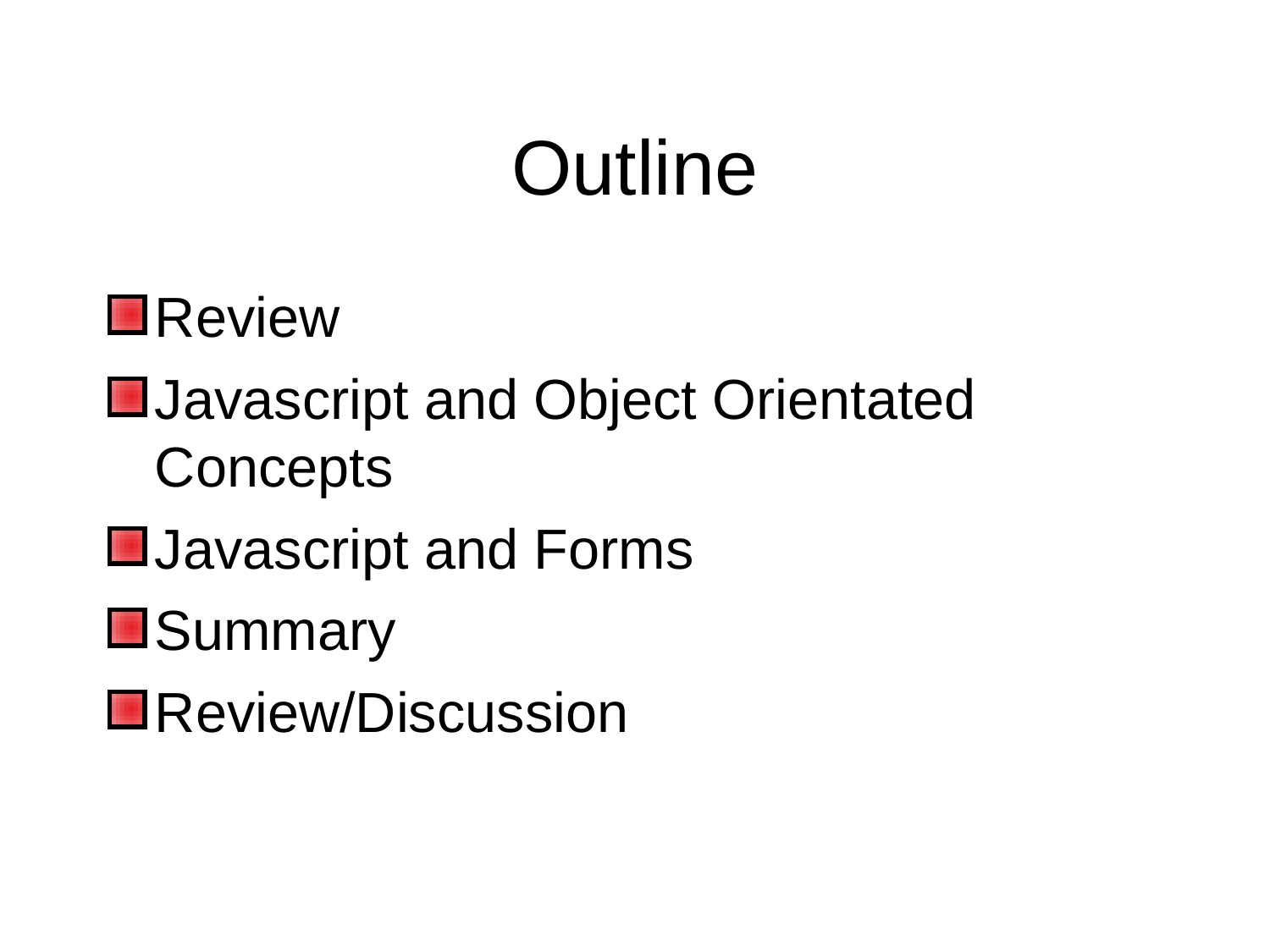

Outline
Review
Javascript and Object Orientated Concepts
Javascript and Forms
Summary
Review/Discussion